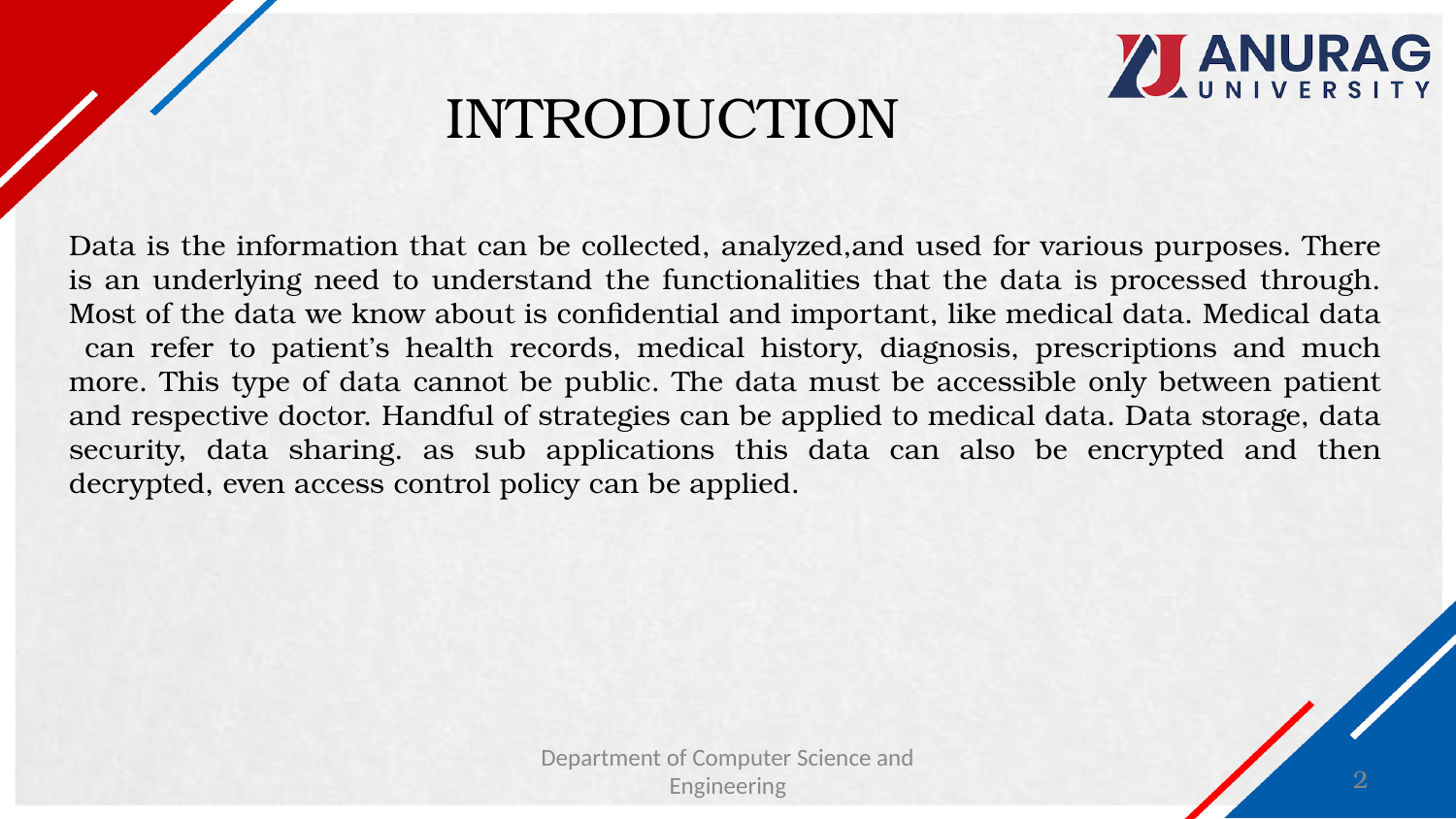

# INTRODUCTION

Data is the information that can be collected, analyzed,and used for various purposes. There is an underlying need to understand the functionalities that the data is processed through. Most of the data we know about is confidential and important, like medical data. Medical data  can refer to patient’s health records, medical history, diagnosis, prescriptions and much more. This type of data cannot be public. The data must be accessible only between patient and respective doctor. Handful of strategies can be applied to medical data. Data storage, data security, data sharing. as sub applications this data can also be encrypted and then decrypted, even access control policy can be applied.

Department of Computer Science and Engineering
2